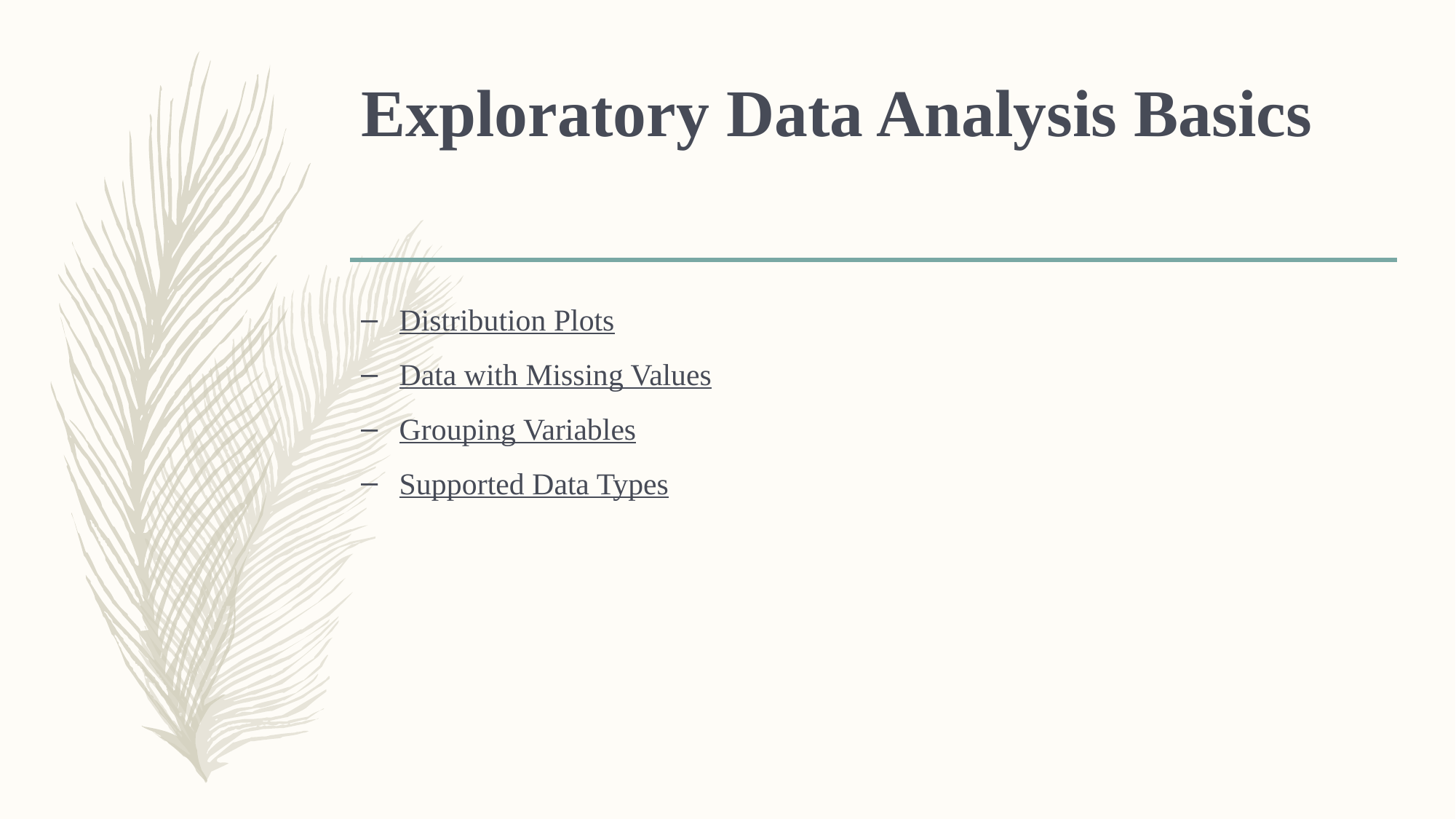

# Exploratory Data Analysis Basics
Distribution Plots
Data with Missing Values
Grouping Variables
Supported Data Types